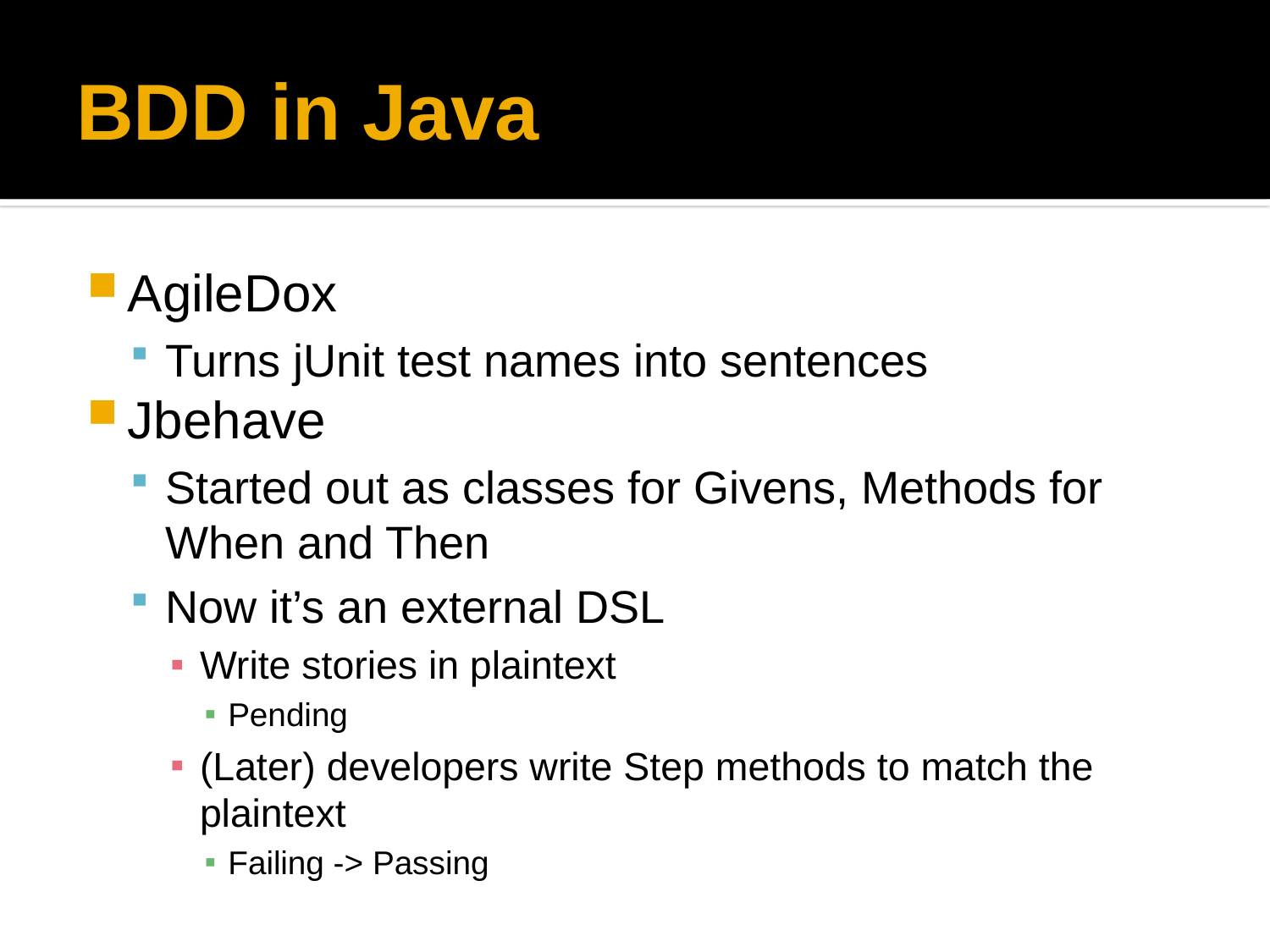

# BDD in Java
AgileDox
Turns jUnit test names into sentences
Jbehave
Started out as classes for Givens, Methods for When and Then
Now it’s an external DSL
Write stories in plaintext
Pending
(Later) developers write Step methods to match the plaintext
Failing -> Passing